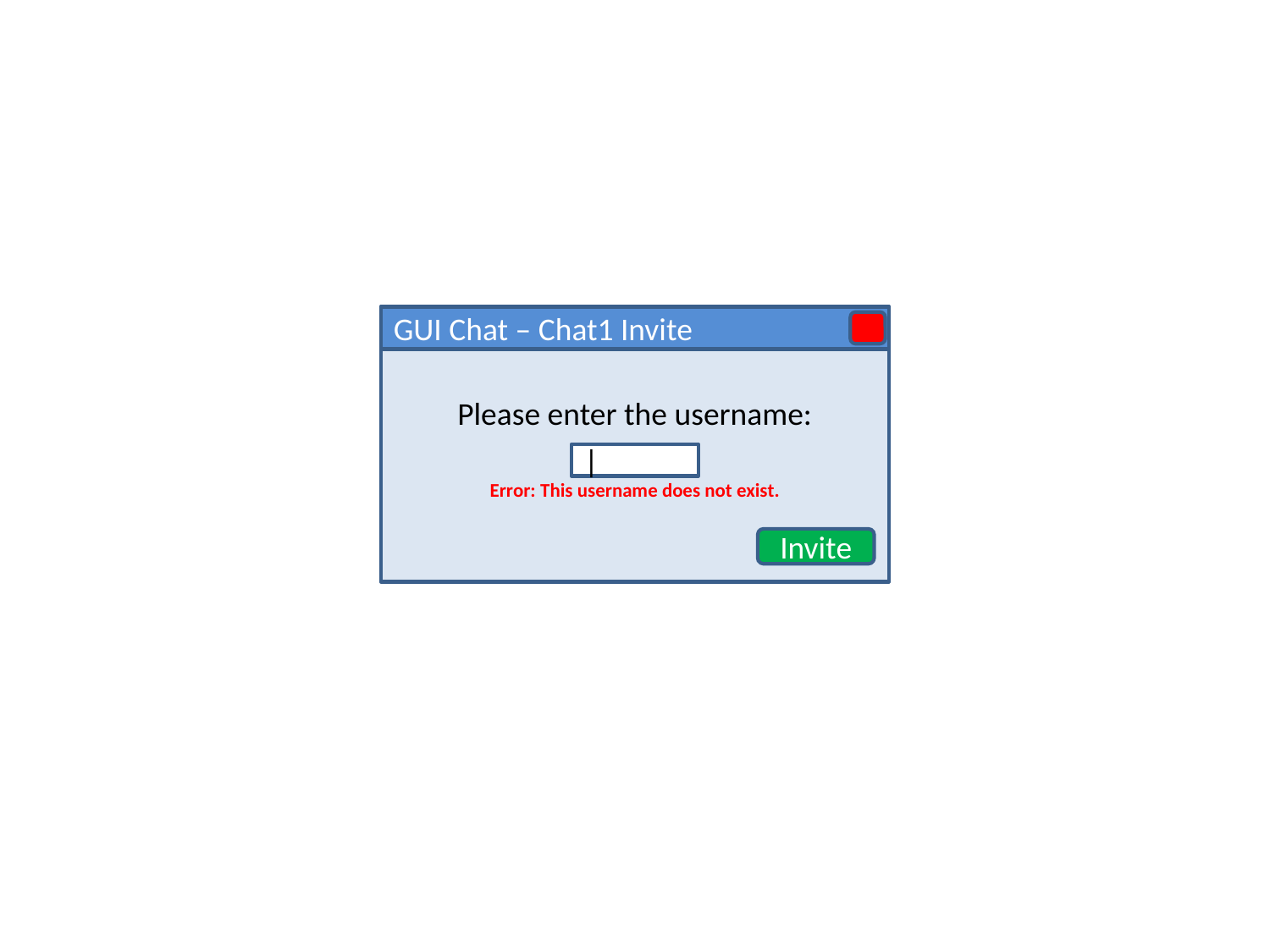

GUI Chat – Chat1 Invite

Please enter the username:

Error: This username does not exist.
|
Invite